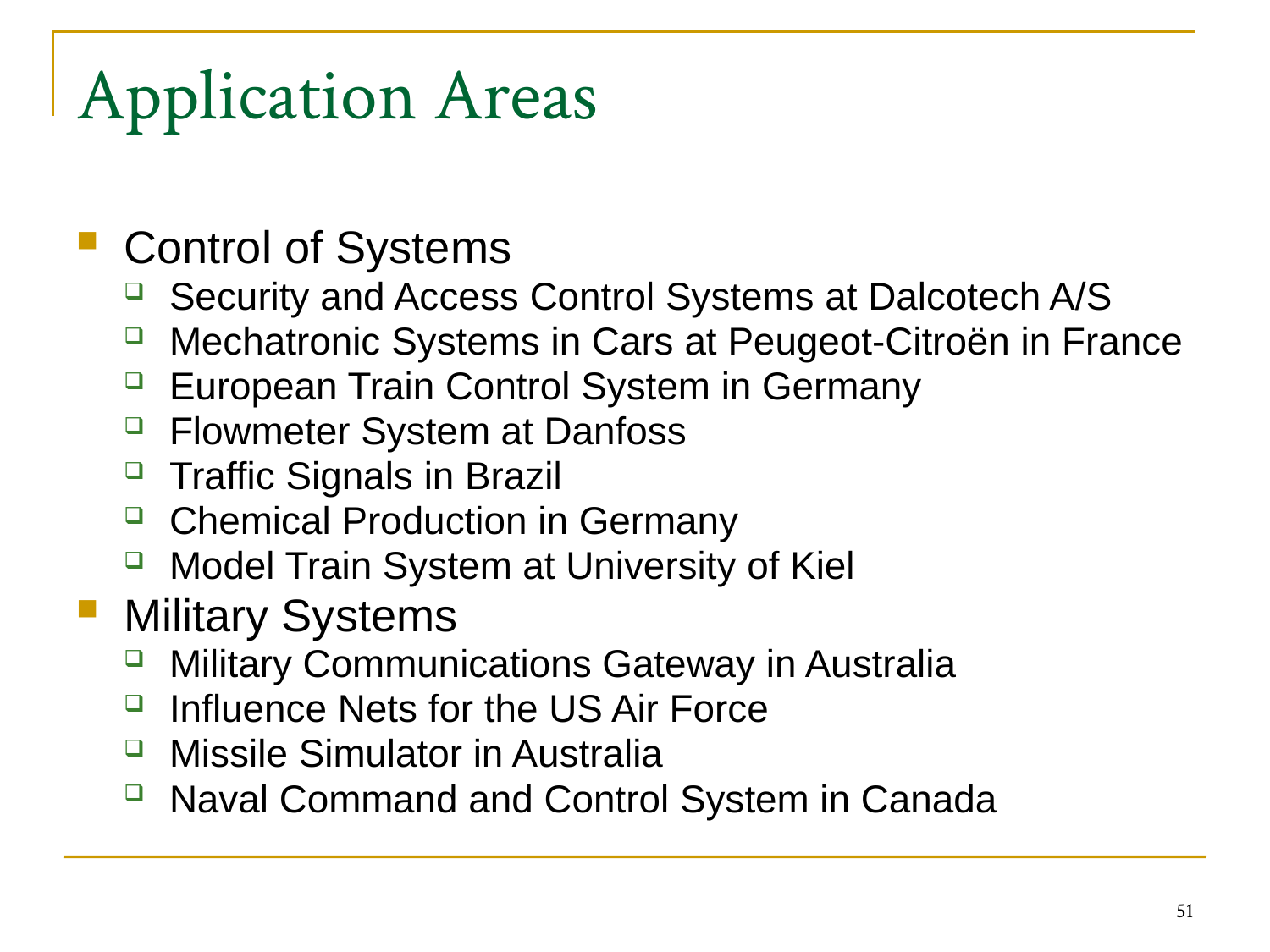

# Application Areas
Control of Systems
Security and Access Control Systems at Dalcotech A/S
Mechatronic Systems in Cars at Peugeot-Citroën in France
European Train Control System in Germany
Flowmeter System at Danfoss
Traffic Signals in Brazil
Chemical Production in Germany
Model Train System at University of Kiel
Military Systems
Military Communications Gateway in Australia
Influence Nets for the US Air Force
Missile Simulator in Australia
Naval Command and Control System in Canada
51